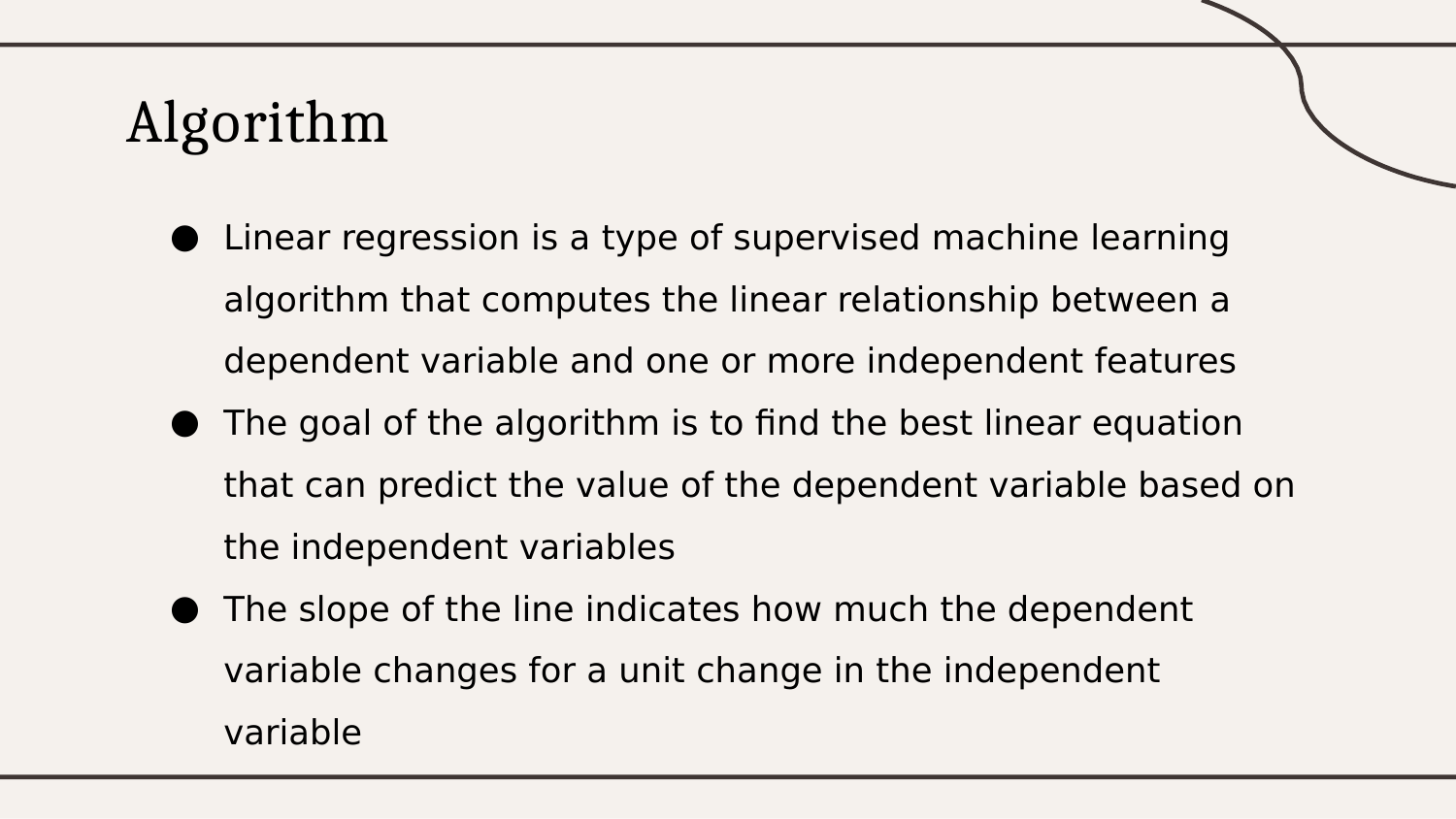

# Algorithm
Linear regression is a type of supervised machine learning algorithm that computes the linear relationship between a dependent variable and one or more independent features
The goal of the algorithm is to find the best linear equation that can predict the value of the dependent variable based on the independent variables
The slope of the line indicates how much the dependent variable changes for a unit change in the independent variable